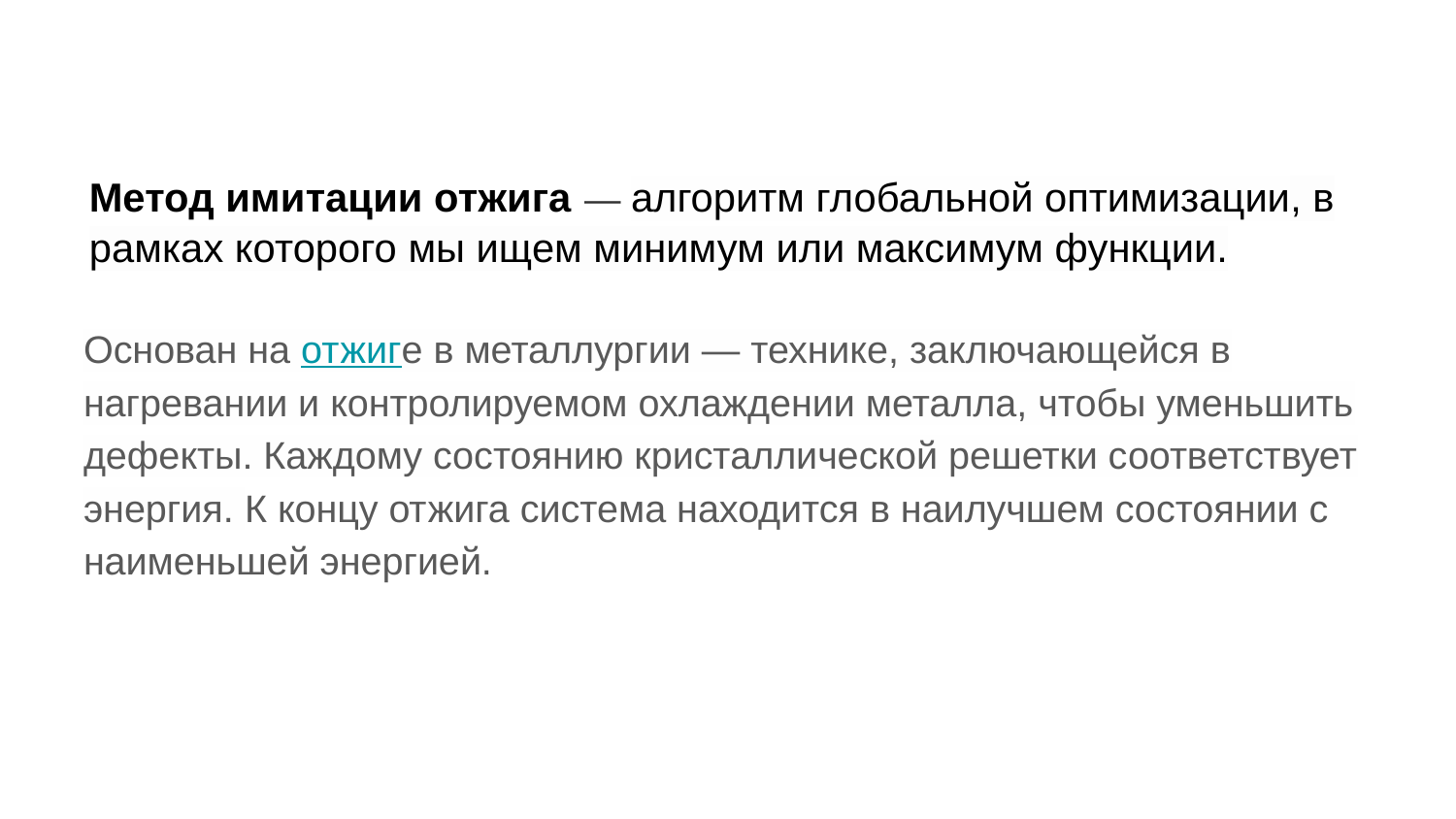

# Метод имитации отжига — алгоритм глобальной оптимизации, в рамках которого мы ищем минимум или максимум функции.
Основан на отжиге в металлургии — технике, заключающейся в нагревании и контролируемом охлаждении металла, чтобы уменьшить дефекты. Каждому состоянию кристаллической решетки соответствует энергия. К концу отжига система находится в наилучшем состоянии с наименьшей энергией.